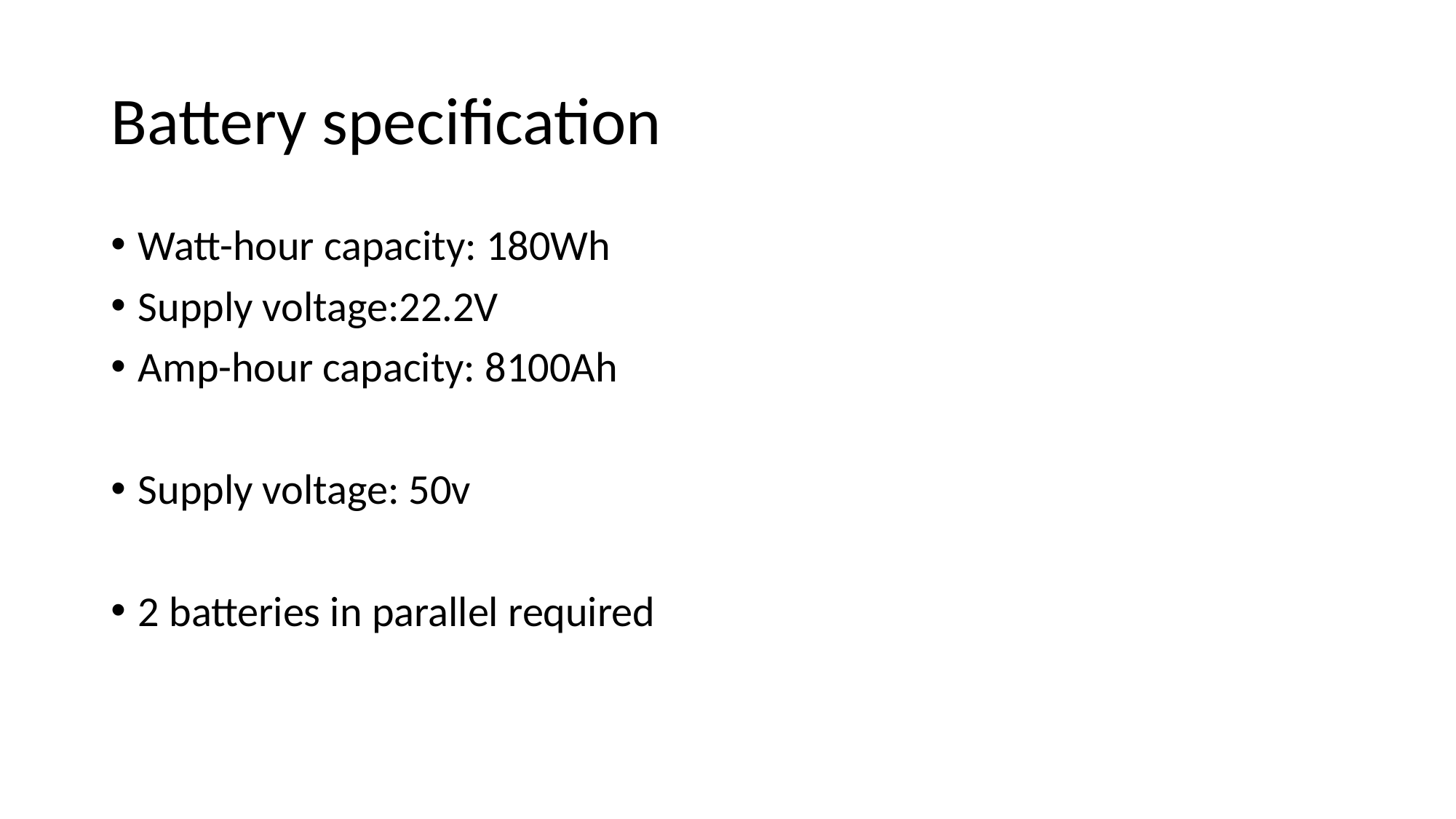

# Battery specification
Watt-hour capacity: 180Wh
Supply voltage:22.2V
Amp-hour capacity: 8100Ah

Supply voltage: 50v

2 batteries in parallel required